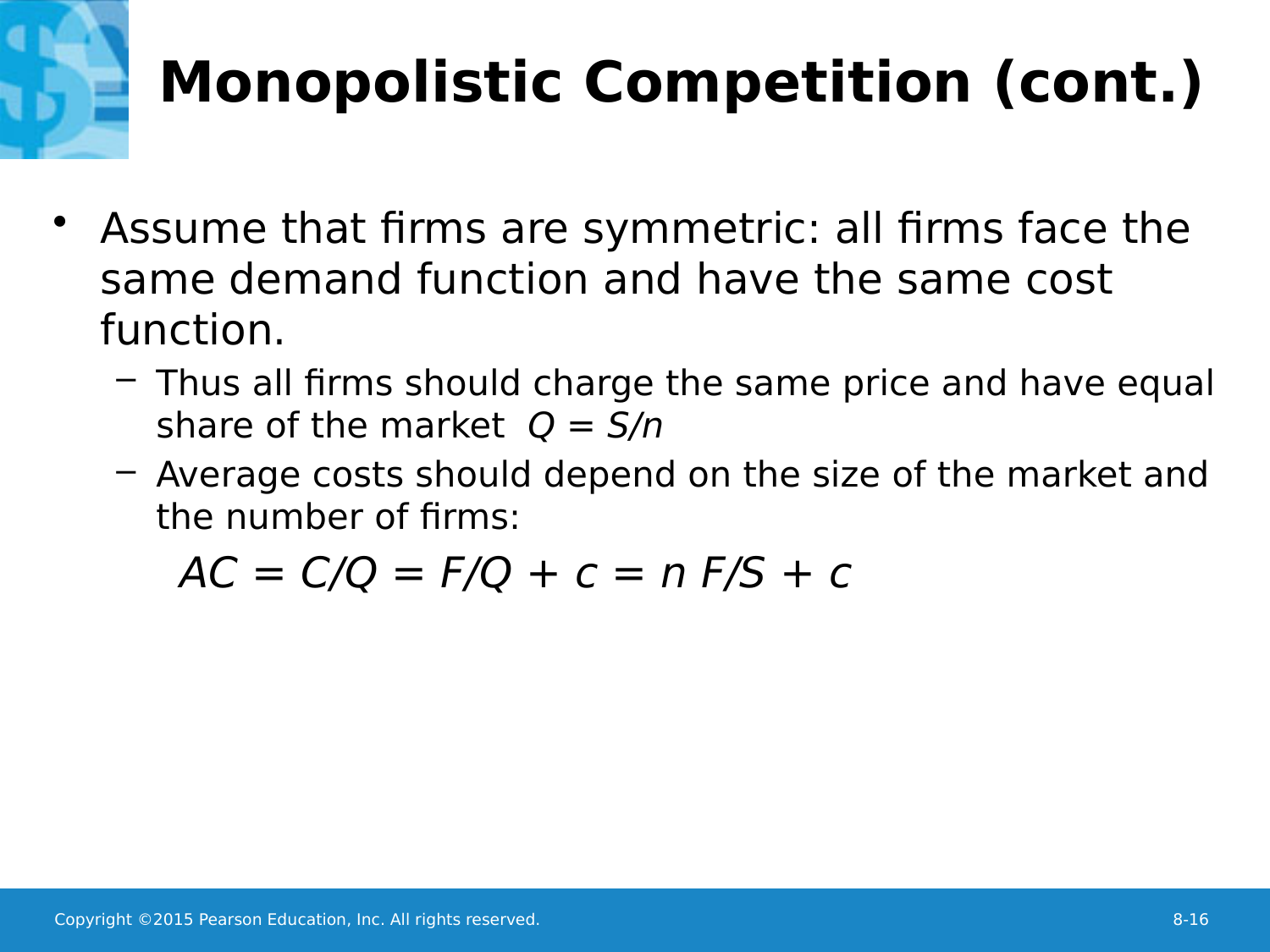

# Monopolistic Competition (cont.)
Assume that firms are symmetric: all firms face the same demand function and have the same cost function.
Thus all firms should charge the same price and have equal share of the market  Q = S/n
Average costs should depend on the size of the market and the number of firms:
AC = C/Q = F/Q + c = n F/S + c